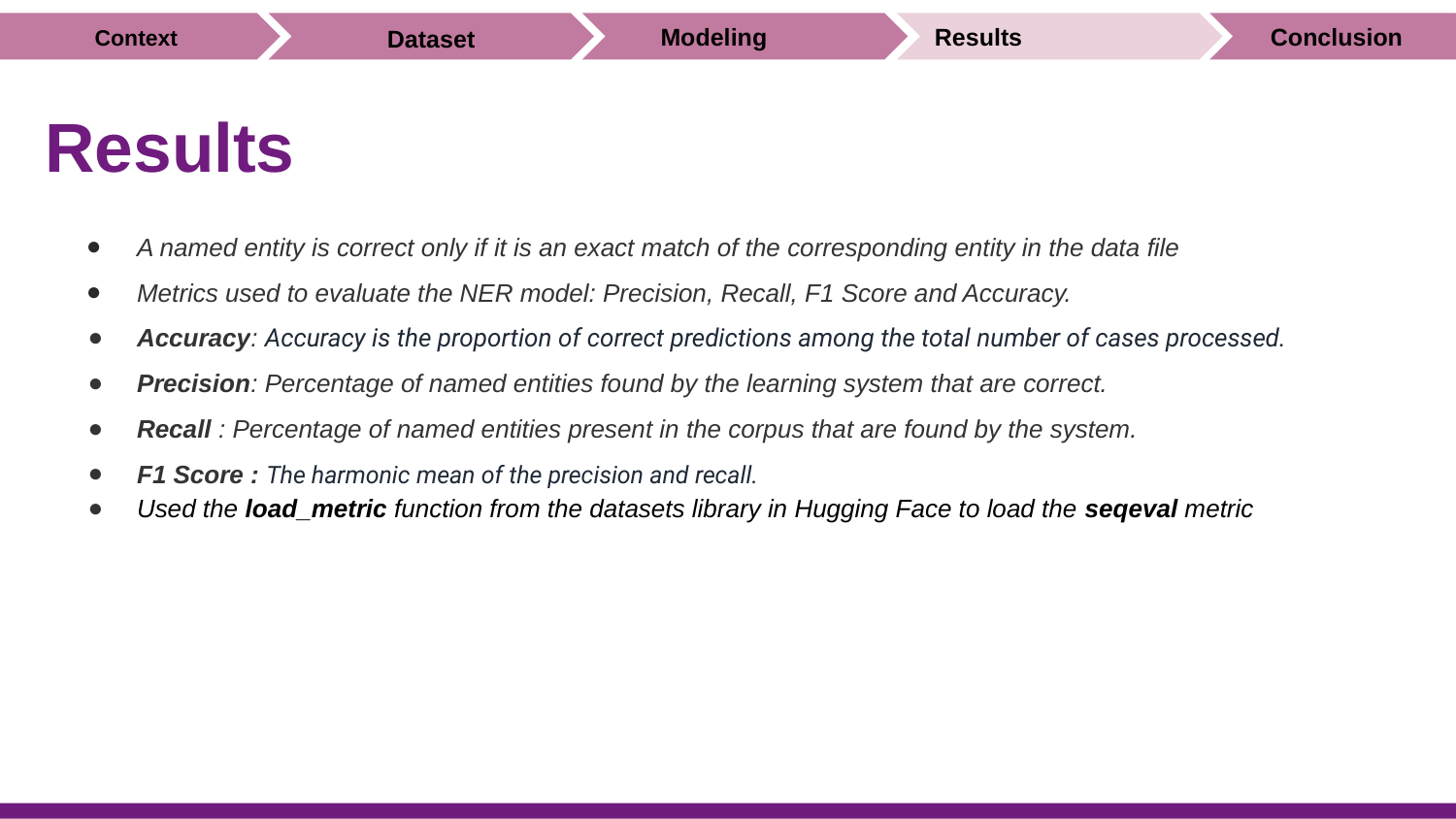

Modeling
Conclusion
Dataset
Context

Results

# Results
A named entity is correct only if it is an exact match of the corresponding entity in the data file
Metrics used to evaluate the NER model: Precision, Recall, F1 Score and Accuracy.
Accuracy: Accuracy is the proportion of correct predictions among the total number of cases processed.
Precision: Percentage of named entities found by the learning system that are correct.
Recall : Percentage of named entities present in the corpus that are found by the system.
F1 Score : The harmonic mean of the precision and recall.
Used the load_metric function from the datasets library in Hugging Face to load the seqeval metric